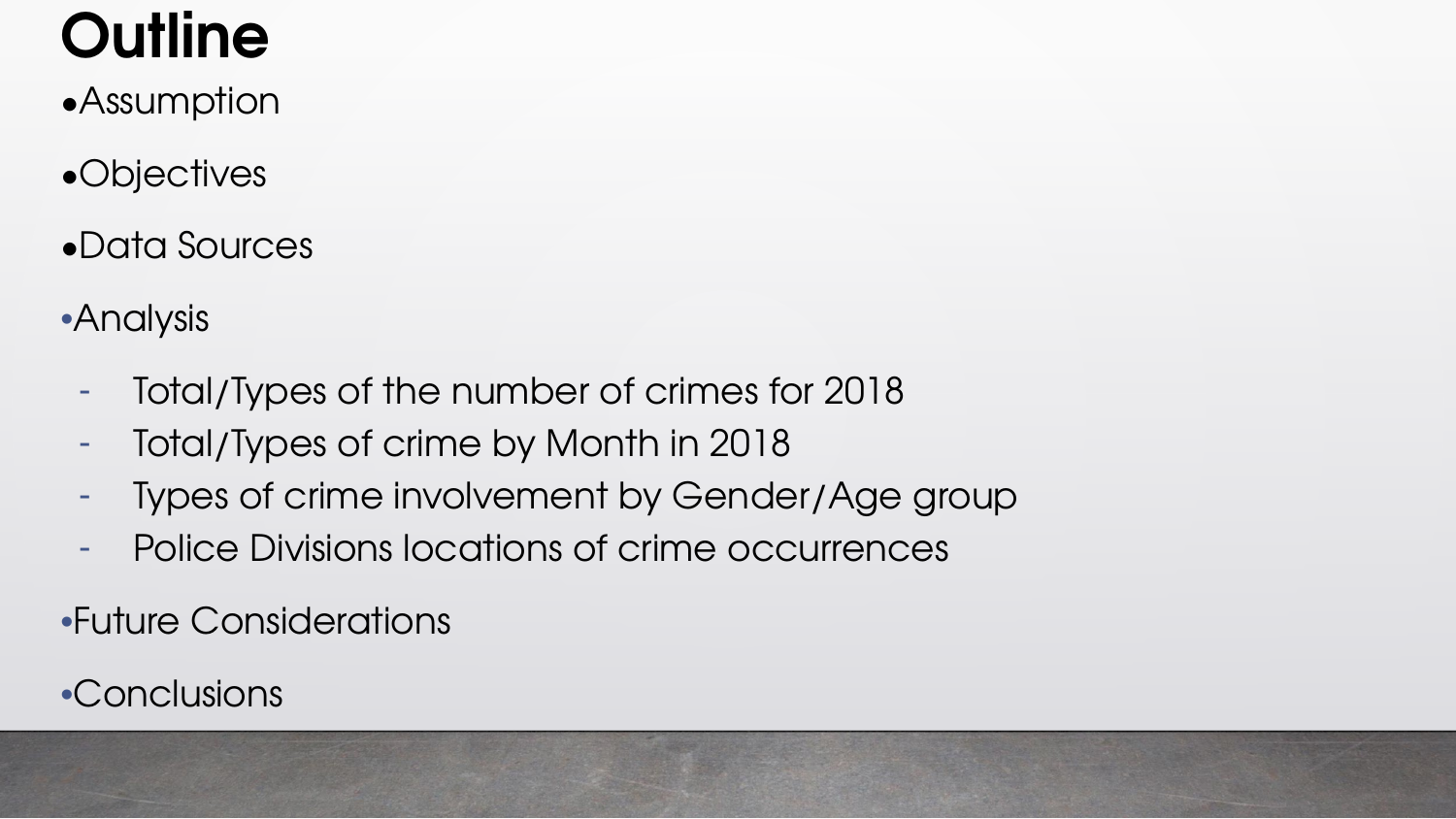

# Outline
•Assumption
•Objectives
•Data Sources
•Analysis
Total/Types of the number of crimes for 2018
Total/Types of crime by Month in 2018
Types of crime involvement by Gender/Age group
Police Divisions locations of crime occurrences
•Future Considerations
•Conclusions